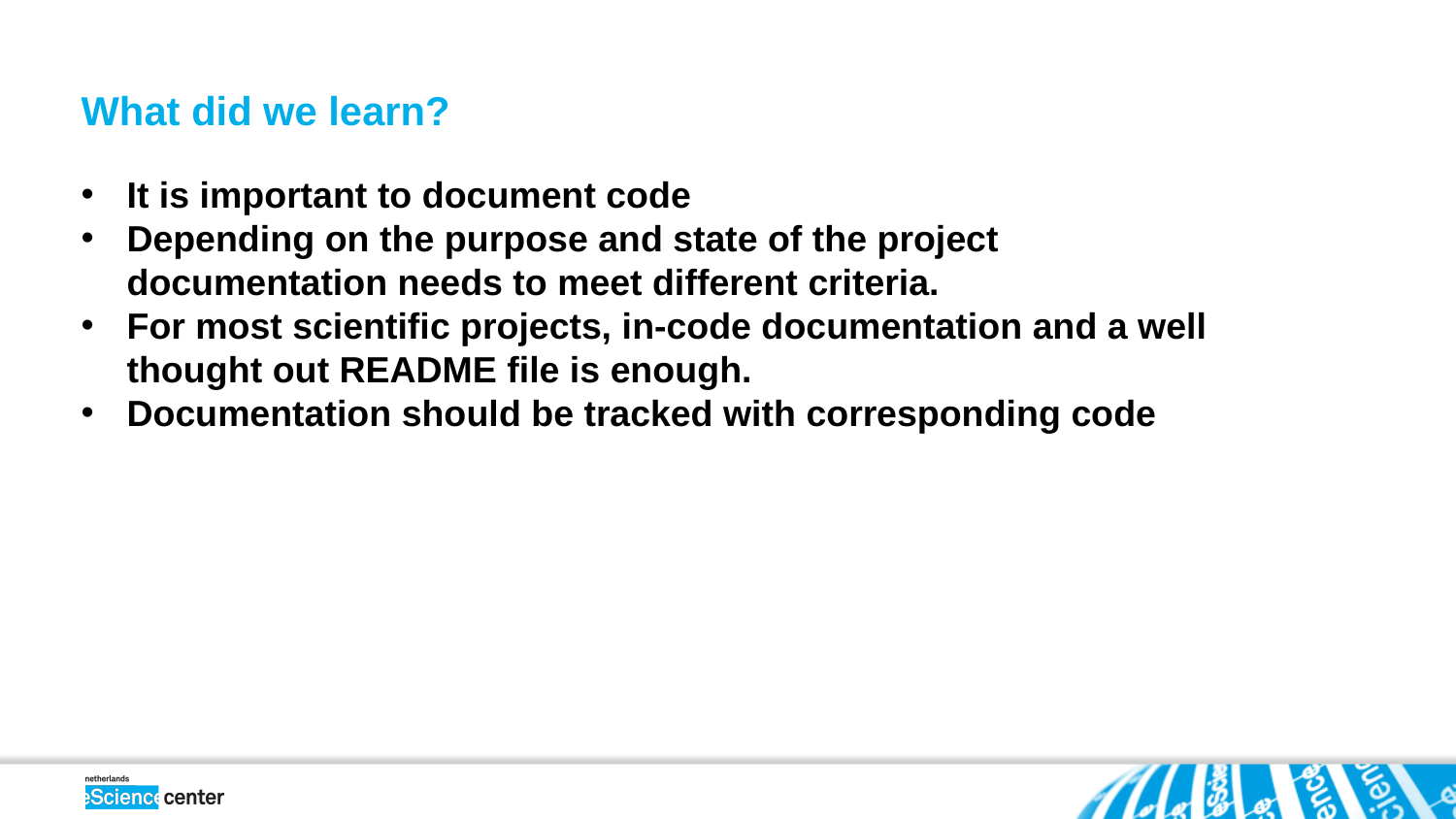

What did we learn?
It is important to document code
Depending on the purpose and state of the project documentation needs to meet different criteria.
For most scientific projects, in-code documentation and a well thought out README file is enough.
Documentation should be tracked with corresponding code